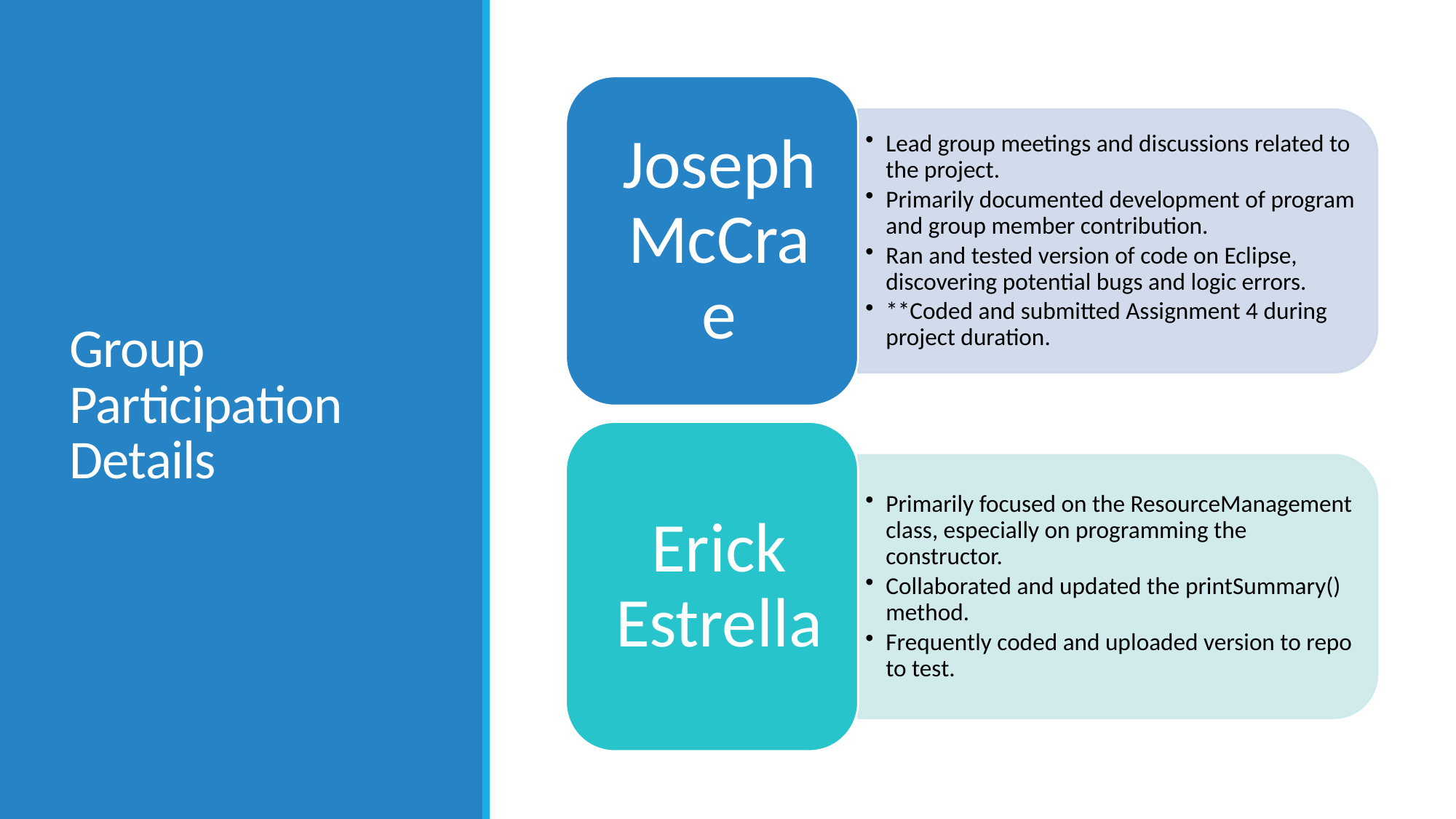

# Group Participation Details
Lead group meetings and discussions related to the project.
Primarily documented development of program and group member contribution.
Ran and tested version of code on Eclipse, discovering potential bugs and logic errors.
**Coded and submitted Assignment 4 during project duration.
Joseph McCrae
Primarily focused on the ResourceManagement class, especially on programming the constructor.
Collaborated and updated the printSummary() method.
Frequently coded and uploaded version to repo to test.
Erick Estrella